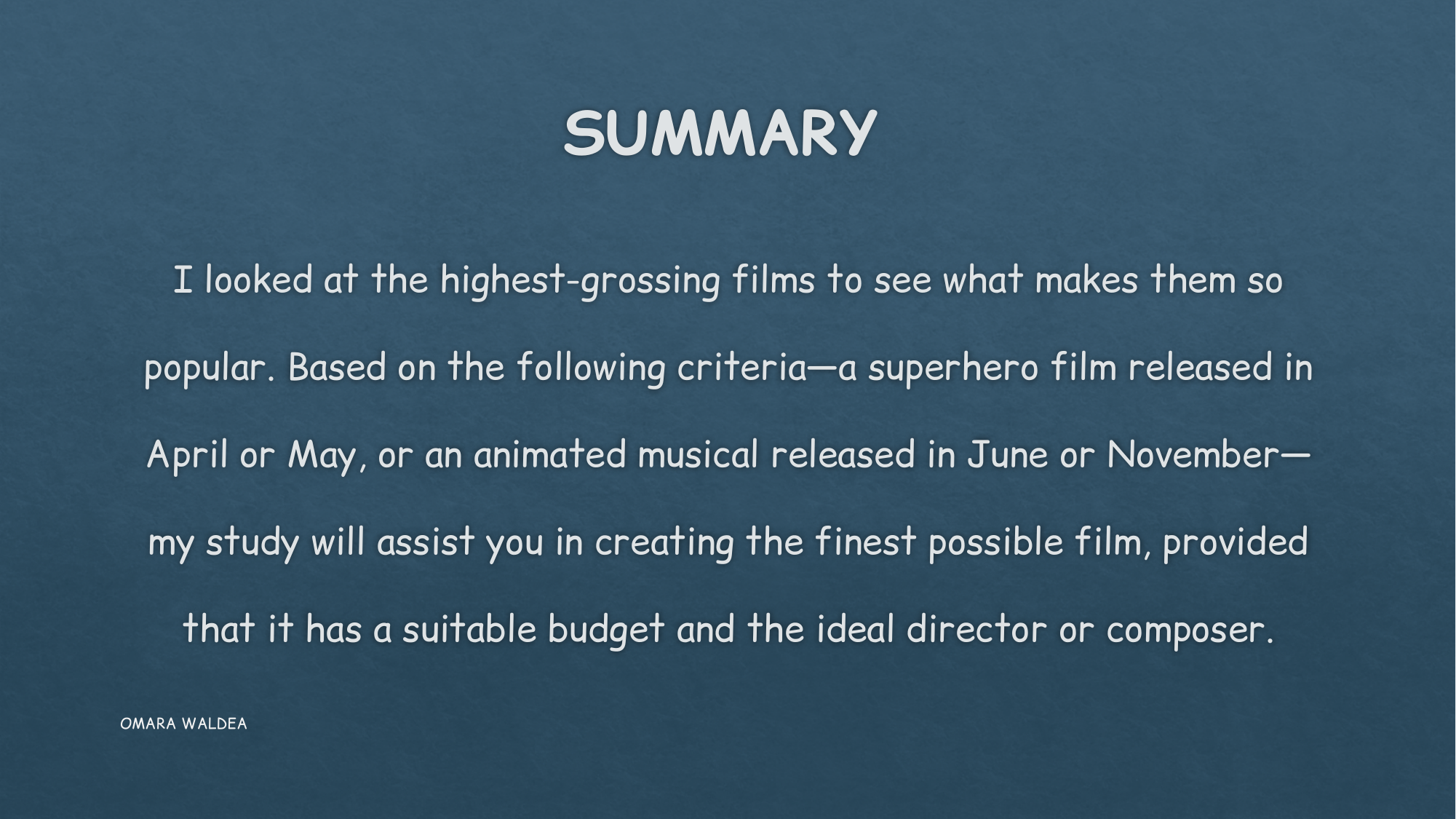

# SUMMARY
I looked at the highest-grossing films to see what makes them so popular. Based on the following criteria—a superhero film released in April or May, or an animated musical released in June or November—my study will assist you in creating the finest possible film, provided that it has a suitable budget and the ideal director or composer.
OMARA WALDEA